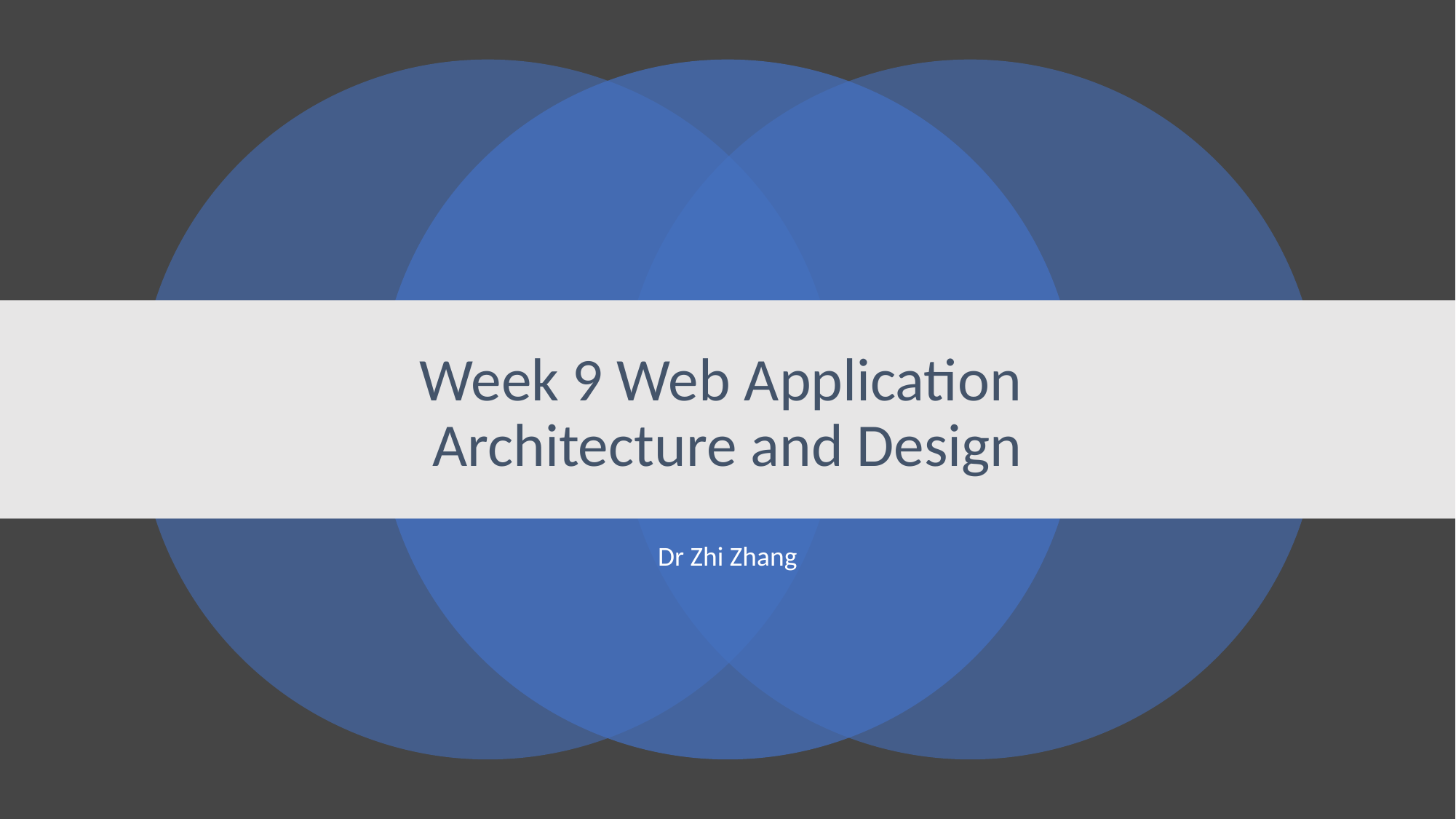

# Week 9 Web Application Architecture and Design
Dr Zhi Zhang